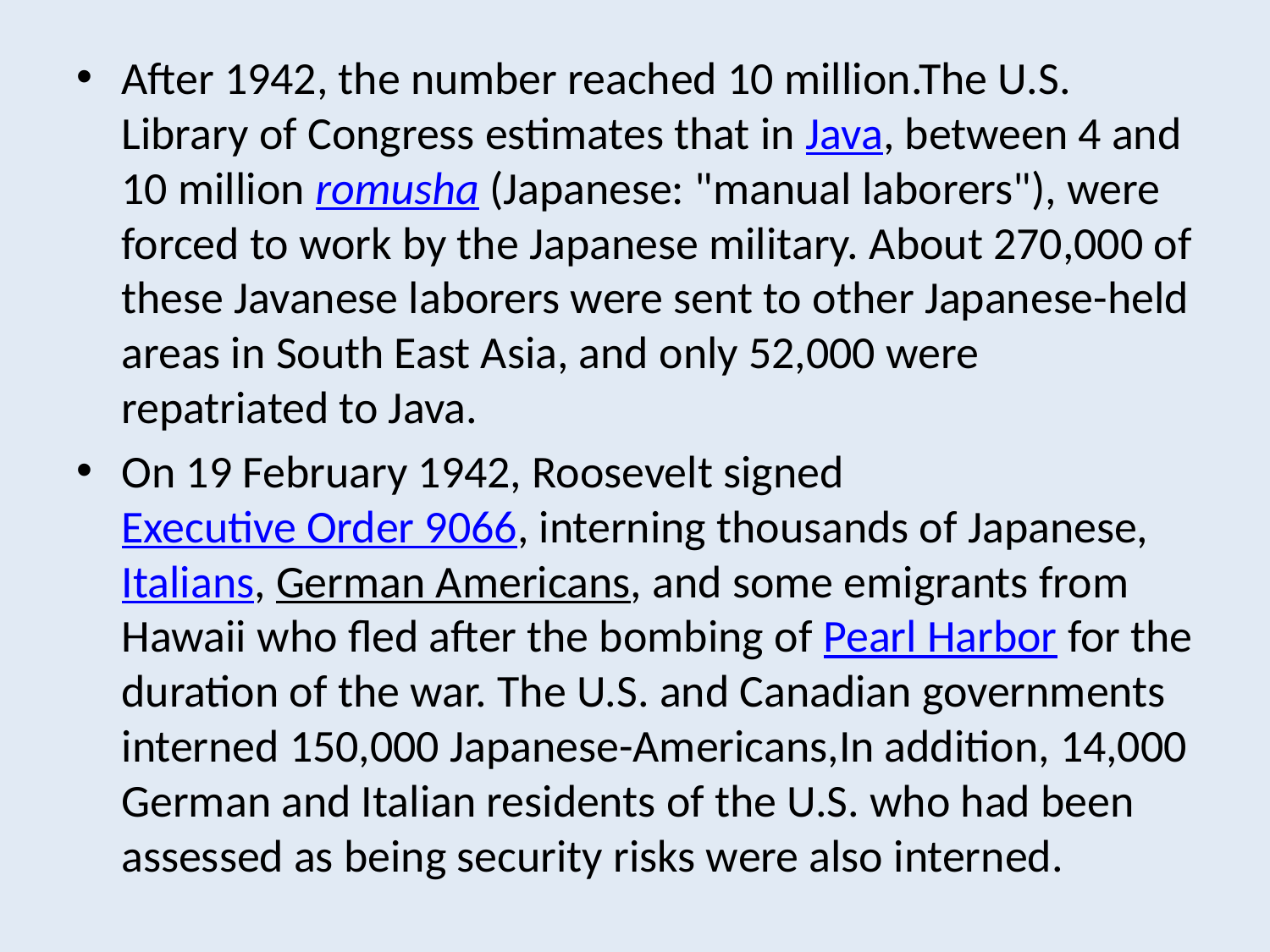

After 1942, the number reached 10 million.The U.S. Library of Congress estimates that in Java, between 4 and 10 million romusha (Japanese: "manual laborers"), were forced to work by the Japanese military. About 270,000 of these Javanese laborers were sent to other Japanese-held areas in South East Asia, and only 52,000 were repatriated to Java.
On 19 February 1942, Roosevelt signed Executive Order 9066, interning thousands of Japanese, Italians, German Americans, and some emigrants from Hawaii who fled after the bombing of Pearl Harbor for the duration of the war. The U.S. and Canadian governments interned 150,000 Japanese-Americans,In addition, 14,000 German and Italian residents of the U.S. who had been assessed as being security risks were also interned.